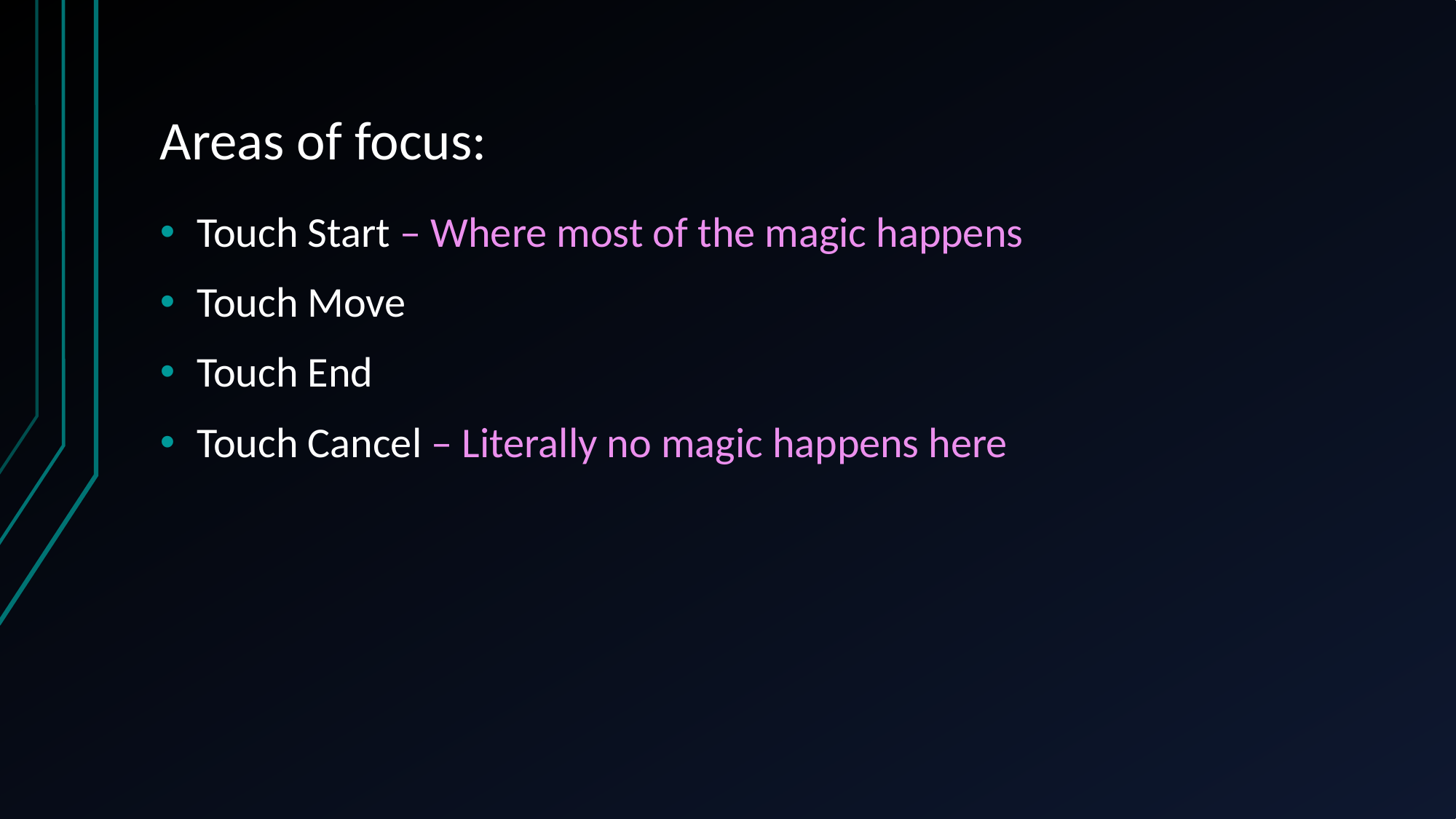

# Areas of focus:
Touch Start – Where most of the magic happens
Touch Move
Touch End
Touch Cancel – Literally no magic happens here